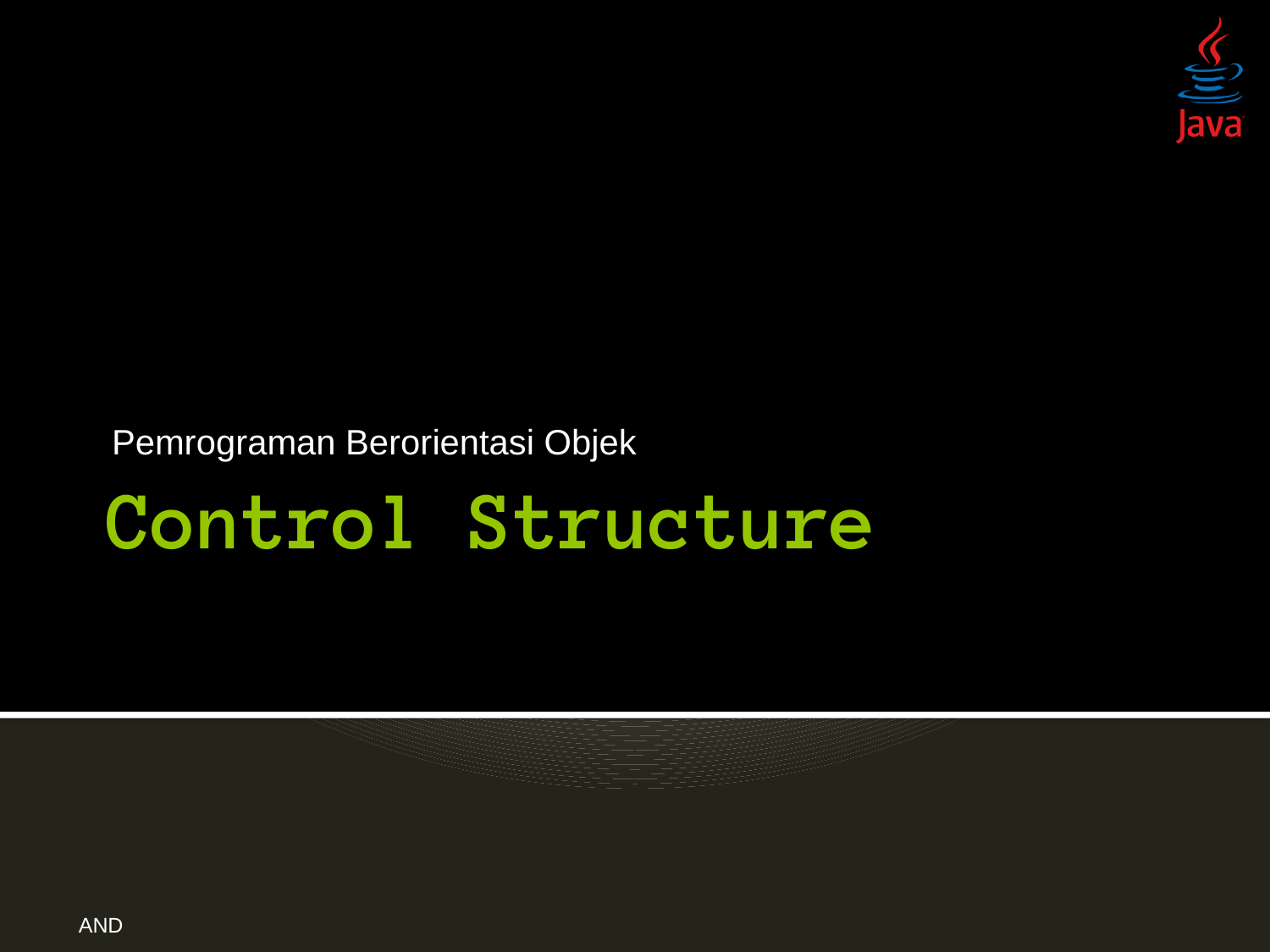

Pemrograman Berorientasi Objek
# Control Structure
AND